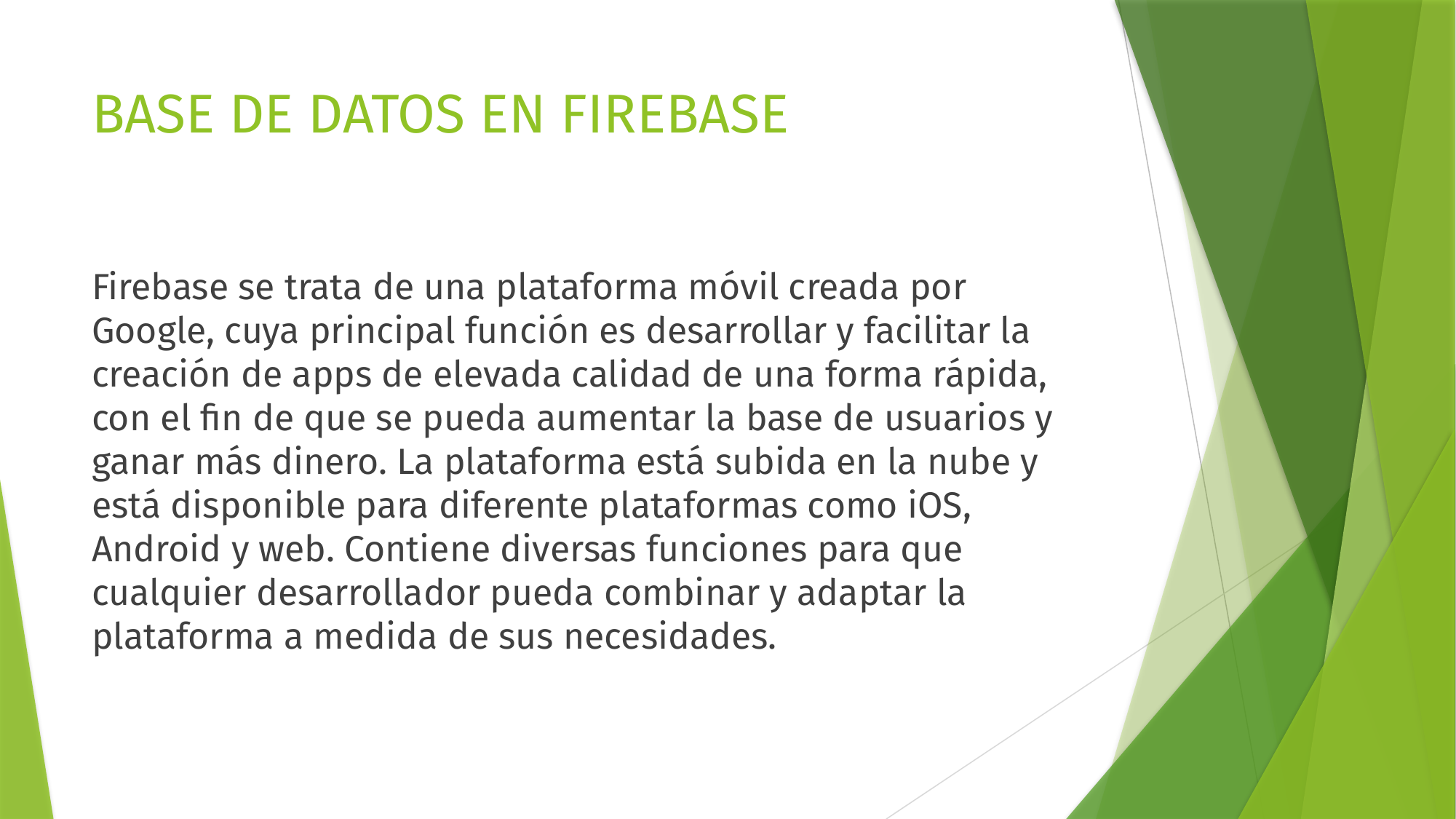

# BASE DE DATOS EN FIREBASE
Firebase se trata de una plataforma móvil creada por Google, cuya principal función es desarrollar y facilitar la creación de apps de elevada calidad de una forma rápida, con el fin de que se pueda aumentar la base de usuarios y ganar más dinero. La plataforma está subida en la nube y está disponible para diferente plataformas como iOS, Android y web. Contiene diversas funciones para que cualquier desarrollador pueda combinar y adaptar la plataforma a medida de sus necesidades.